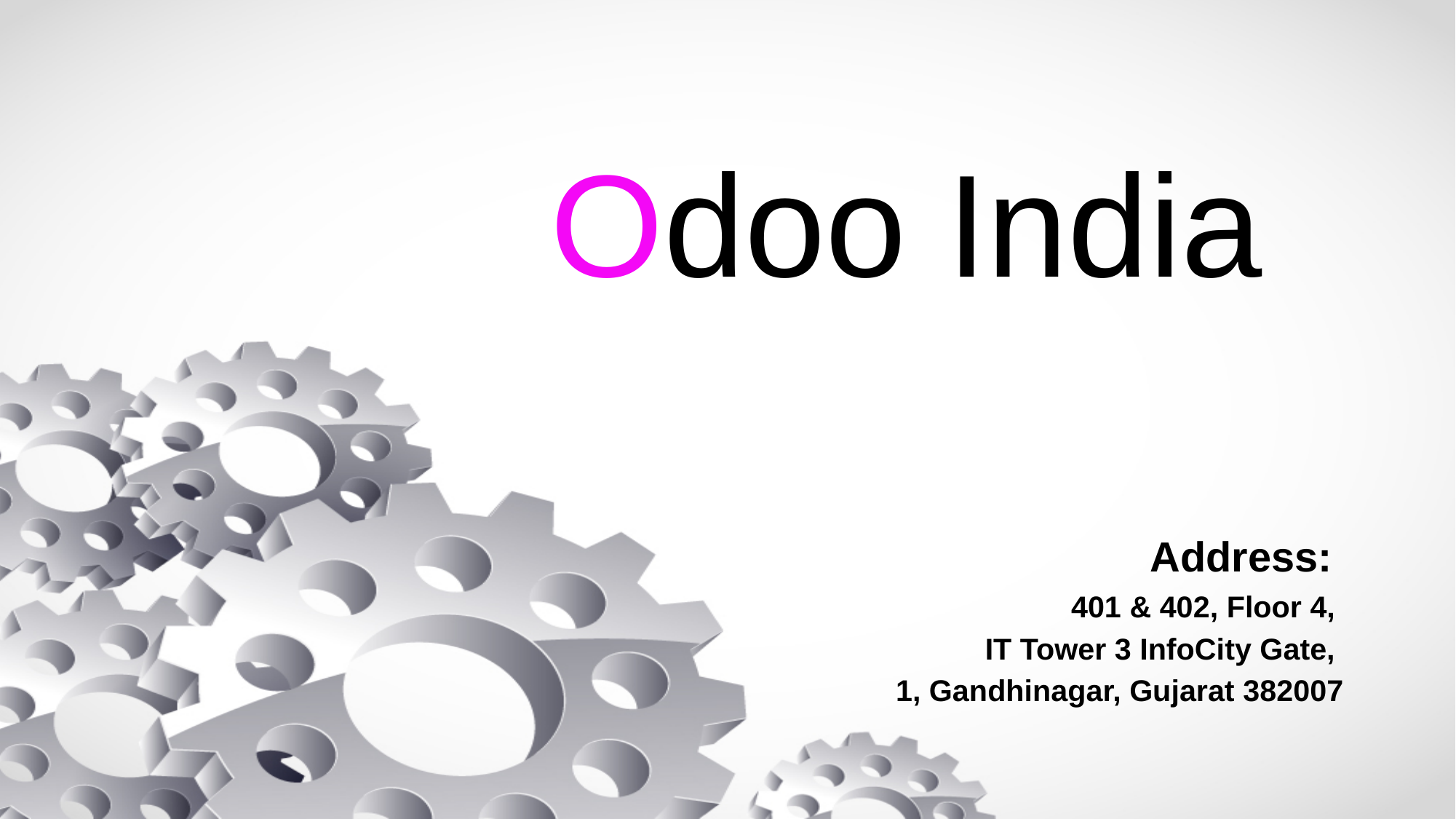

# Odoo India
			Address:
						401 & 402, Floor 4,
						       IT Tower 3 InfoCity Gate,
							     1, Gandhinagar, Gujarat 382007